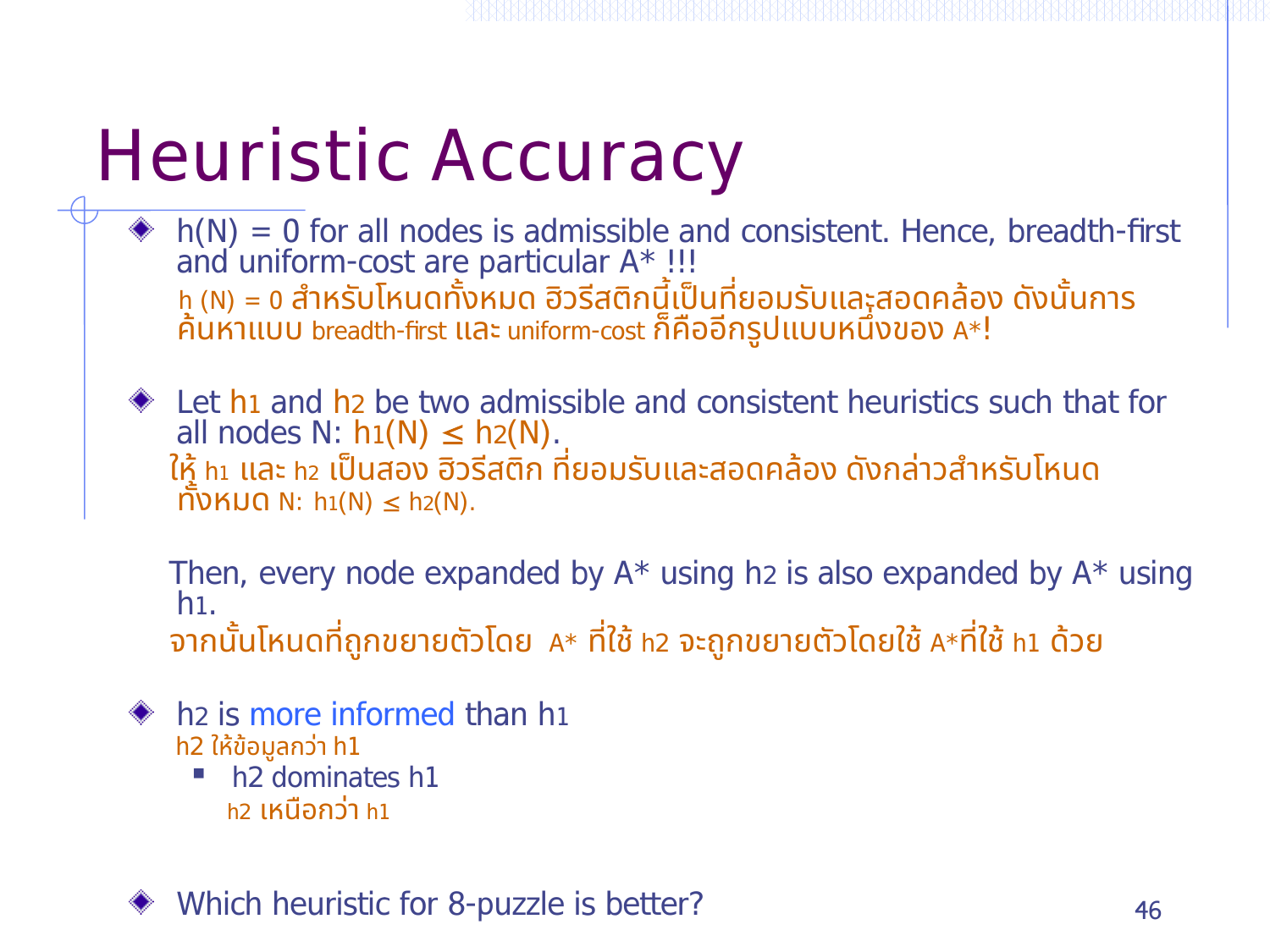

# Heuristic Accuracy
h(N) = 0 for all nodes is admissible and consistent. Hence, breadth-first and uniform-cost are particular A* !!!
     h (N) = 0 สำหรับโหนดทั้งหมด ฮิวรีสติกนี้เป็นที่ยอมรับและสอดคล้อง ดังนั้นการค้นหาแบบ breadth-first และ uniform-cost ก็คืออีกรูปแบบหนึ่งของ A*!

Let h1 and h2 be two admissible and consistent heuristics such that for all nodes N: h1(N) ≤ h2(N).
     ให้ h1 และ h2 เป็นสอง ฮิวรีสติก ที่ยอมรับและสอดคล้อง ดังกล่าวสำหรับโหนดทั้งหมด N: h1(N) ≤ h2(N).

    Then, every node expanded by A* using h2 is also expanded by A* using h1.
     จากนั้นโหนดที่ถูกขยายตัวโดย  A* ที่ใช้ h2 จะถูกขยายตัวโดยใช้ A*ที่ใช้ h1 ด้วย

h2 is more informed than h1
      h2 ให้ข้อมูลกว่า h1
h2 dominates h1
    h2 เหนือกว่า h1

Which heuristic for 8-puzzle is better?
46